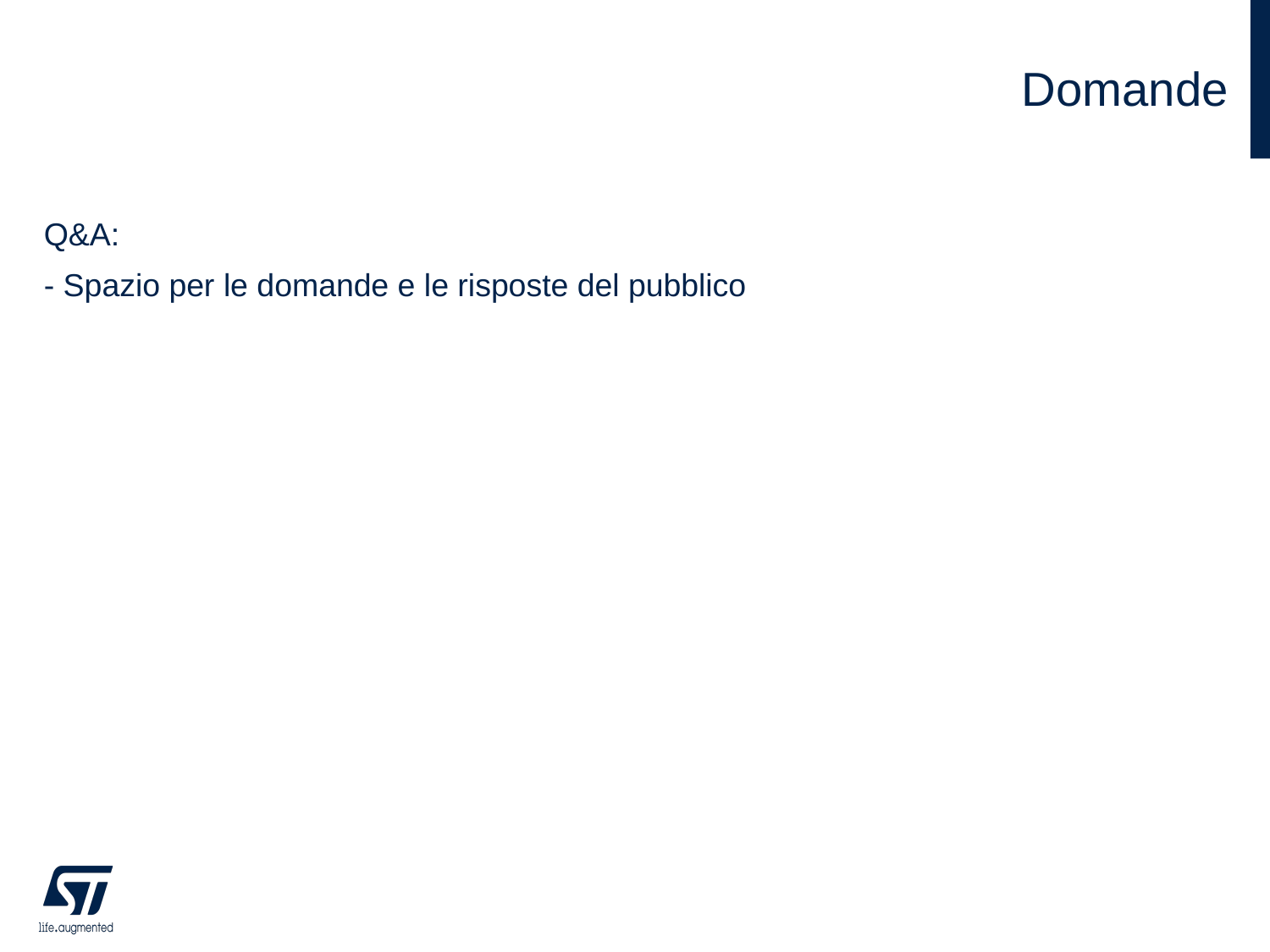

# Domande
Q&A:
- Spazio per le domande e le risposte del pubblico